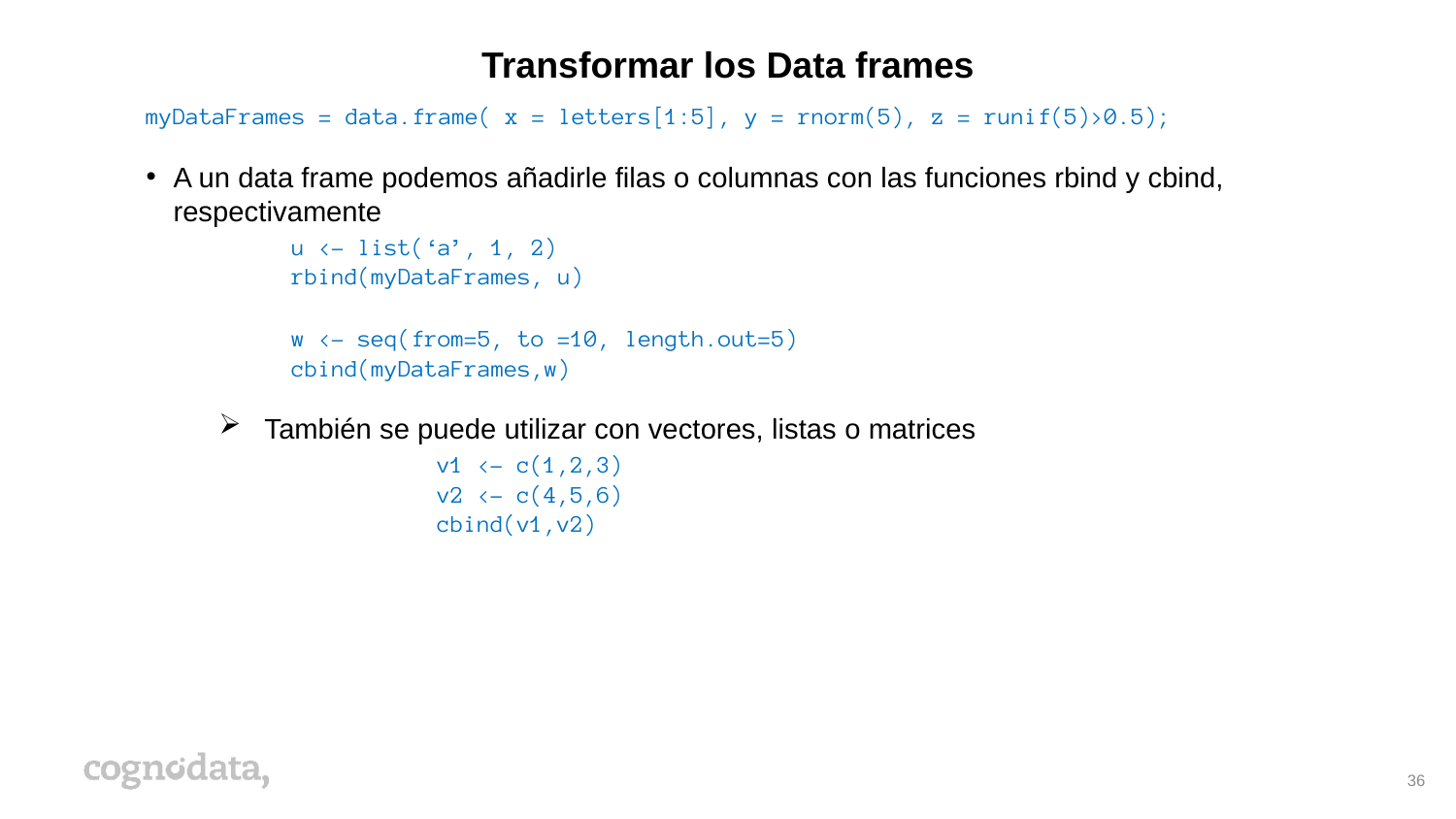

Transformar los Data frames
myDataFrames = data.frame( x = letters[1:5], y = rnorm(5), z = runif(5)>0.5);

A un data frame podemos añadirle filas o columnas con las funciones rbind y cbind, respectivamente
	u <- list(‘a’, 1, 2)
	rbind(myDataFrames, u)

	w <- seq(from=5, to =10, length.out=5)
	cbind(myDataFrames,w)

También se puede utilizar con vectores, listas o matrices
		v1 <- c(1,2,3)
		v2 <- c(4,5,6)
		cbind(v1,v2)
36